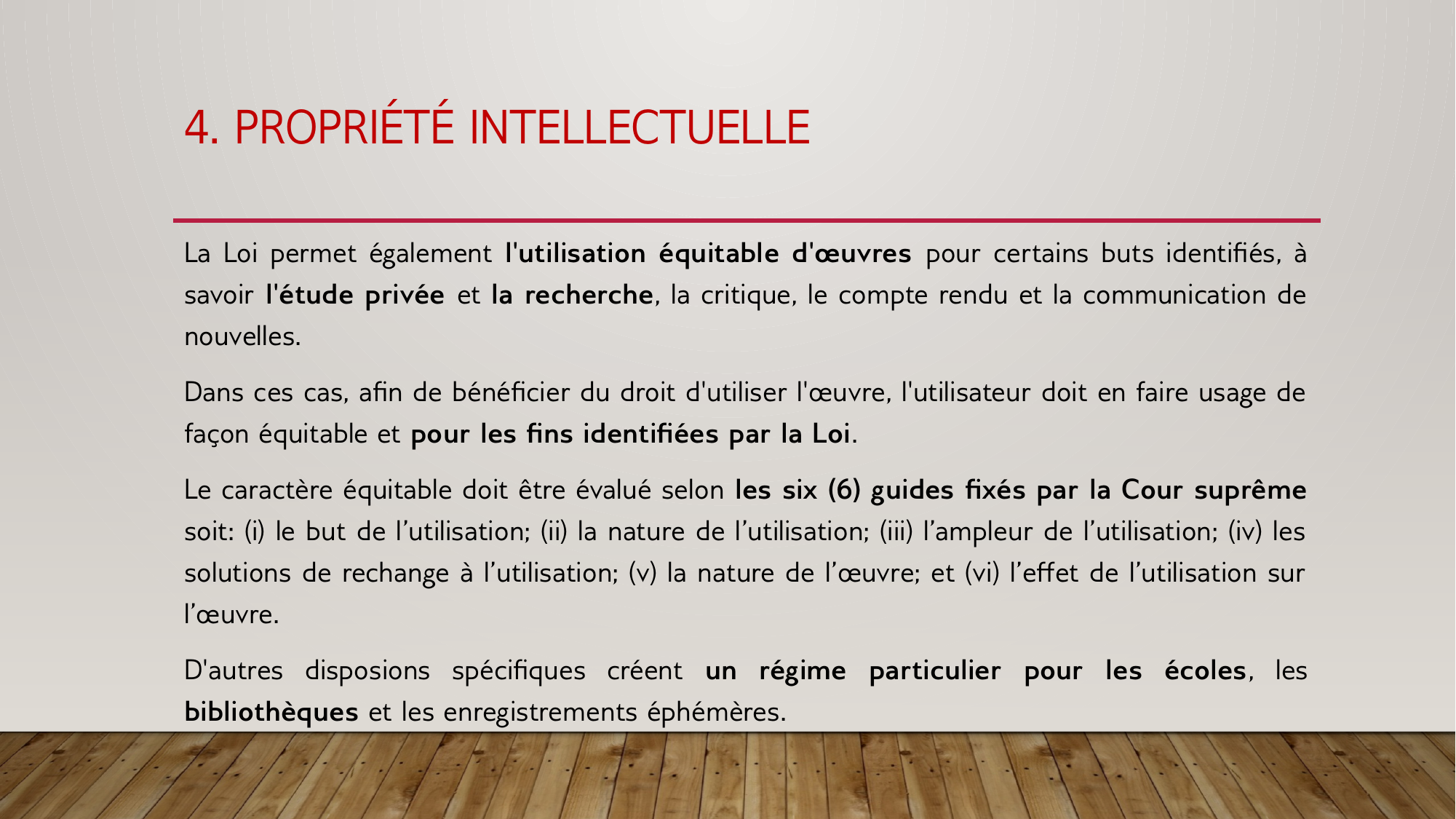

# 4. Propriété intellectuelle
La Loi permet également l'utilisation équitable d'œuvres pour certains buts identifiés, à savoir l'étude privée et la recherche, la critique, le compte rendu et la communication de nouvelles.
Dans ces cas, afin de bénéficier du droit d'utiliser l'œuvre, l'utilisateur doit en faire usage de façon équitable et pour les fins identifiées par la Loi.
Le caractère équitable doit être évalué selon les six (6) guides fixés par la Cour suprême soit: (i) le but de l’utilisation; (ii) la nature de l’utilisation; (iii) l’ampleur de l’utilisation; (iv) les solutions de rechange à l’utilisation; (v) la nature de l’œuvre; et (vi) l’effet de l’utilisation sur l’œuvre.
D'autres disposions spécifiques créent un régime particulier pour les écoles, les bibliothèques et les enregistrements éphémères.